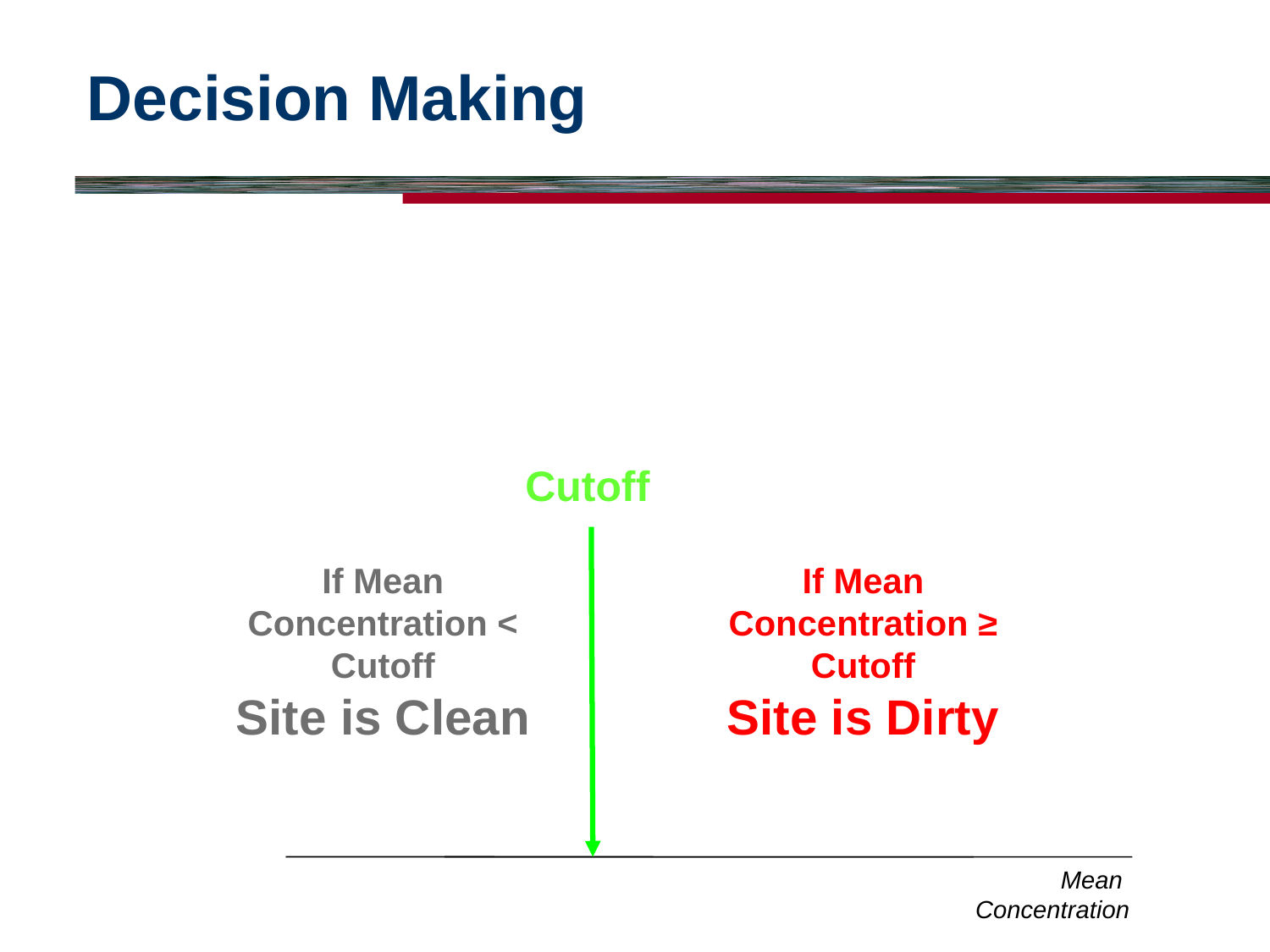

# Decision Making
Cutoff

If Mean Concentration < Cutoff
Site is Clean
If Mean Concentration ≥ Cutoff
Site is Dirty

Mean
Concentration
40